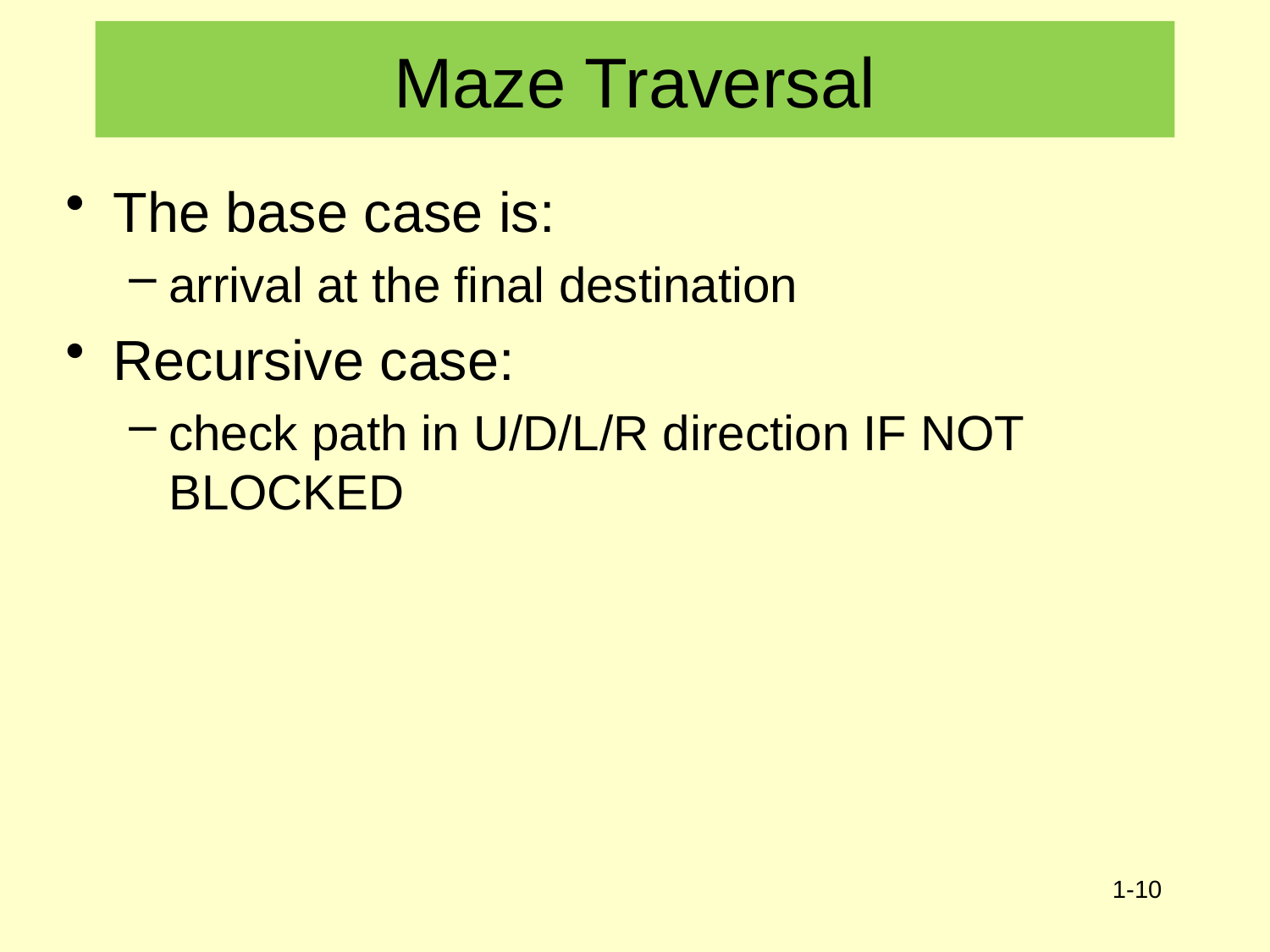

# Maze Traversal
The base case is:
arrival at the final destination
Recursive case:
check path in U/D/L/R direction IF NOT BLOCKED
1-10